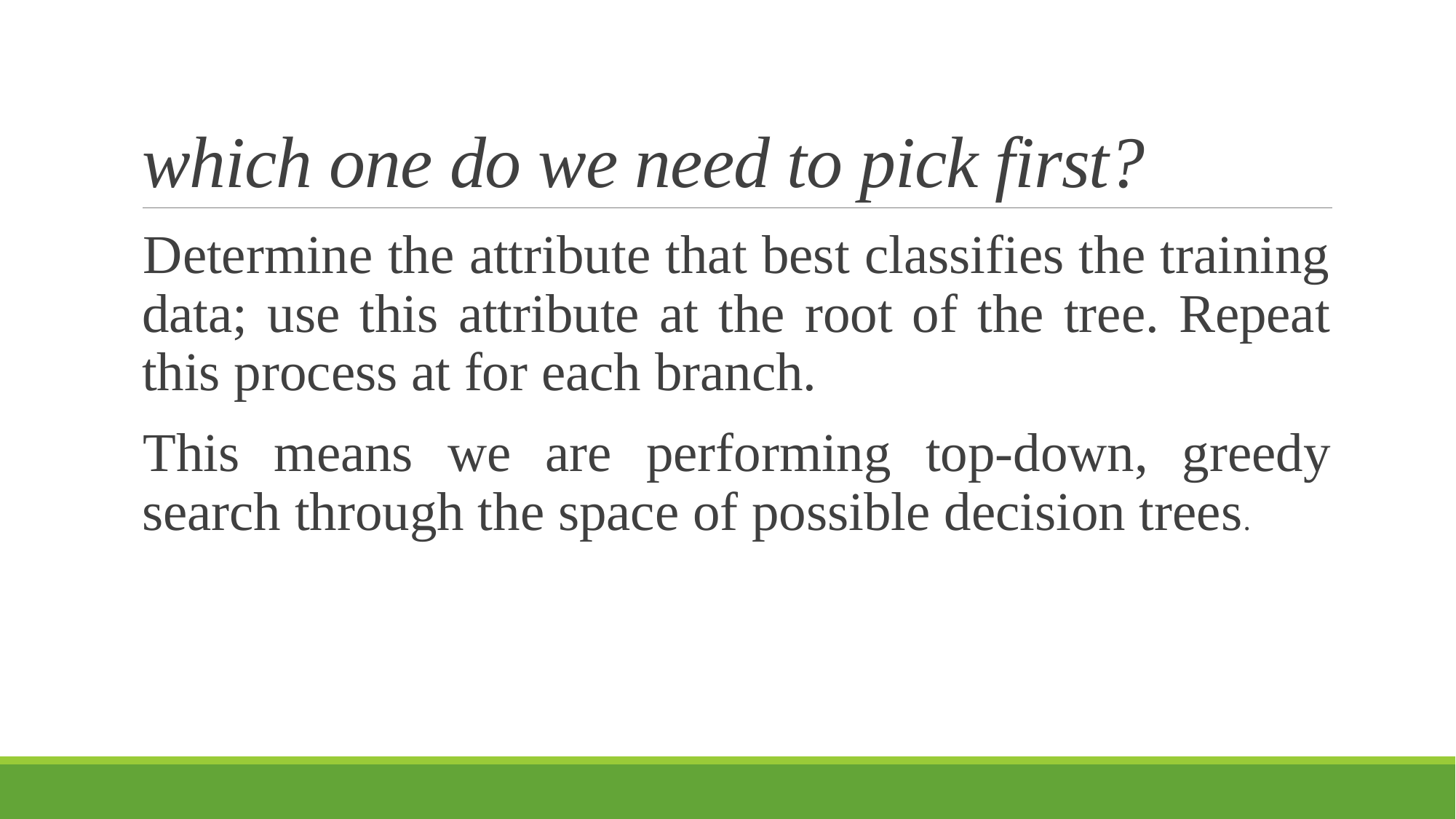

# which one do we need to pick first?
Determine the attribute that best classifies the training data; use this attribute at the root of the tree. Repeat this process at for each branch.
This means we are performing top-down, greedy search through the space of possible decision trees.